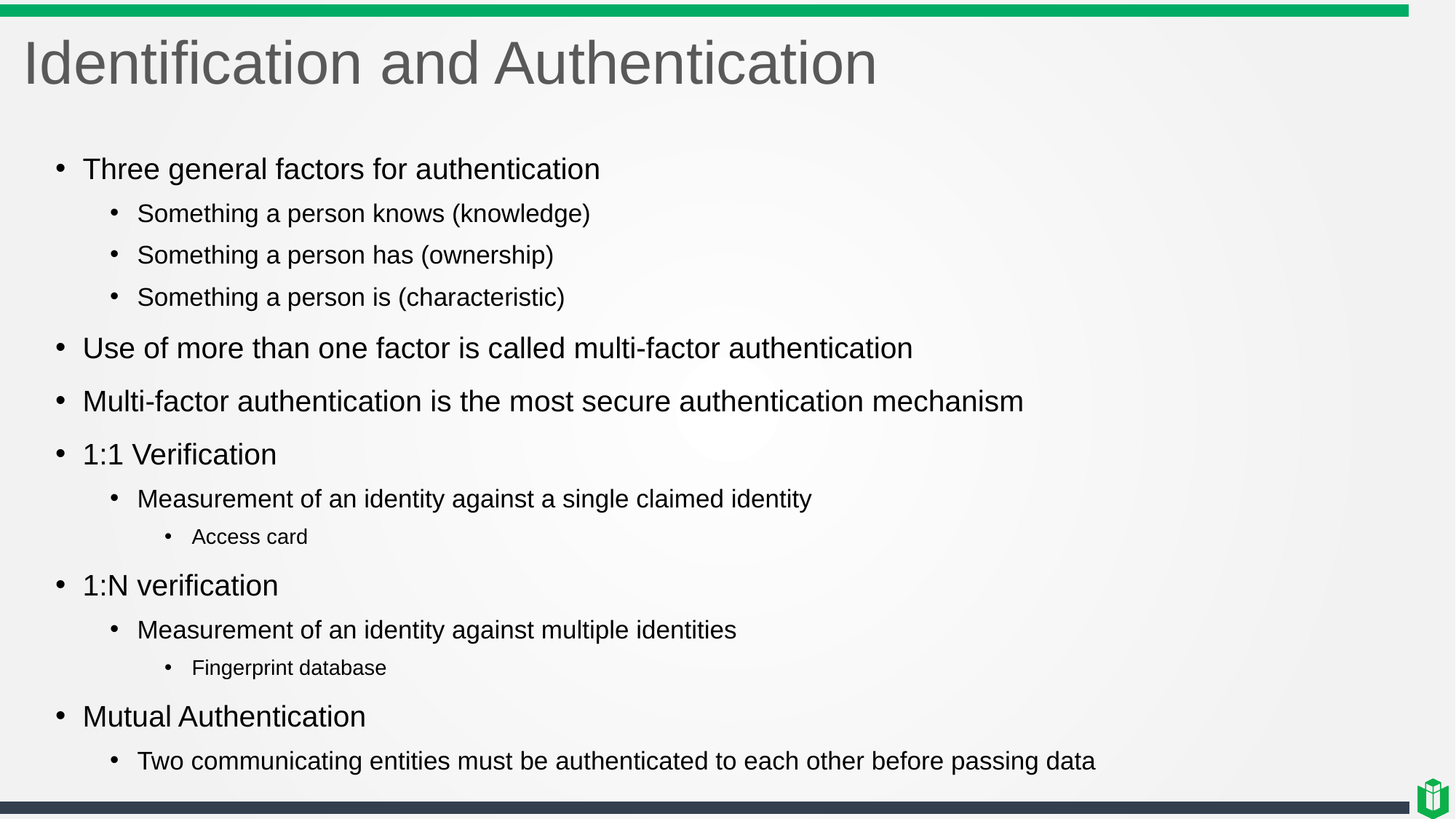

# Identification and Authentication
Three general factors for authentication
Something a person knows (knowledge)
Something a person has (ownership)
Something a person is (characteristic)
Use of more than one factor is called multi-factor authentication
Multi-factor authentication is the most secure authentication mechanism
1:1 Verification
Measurement of an identity against a single claimed identity
Access card
1:N verification
Measurement of an identity against multiple identities
Fingerprint database
Mutual Authentication
Two communicating entities must be authenticated to each other before passing data